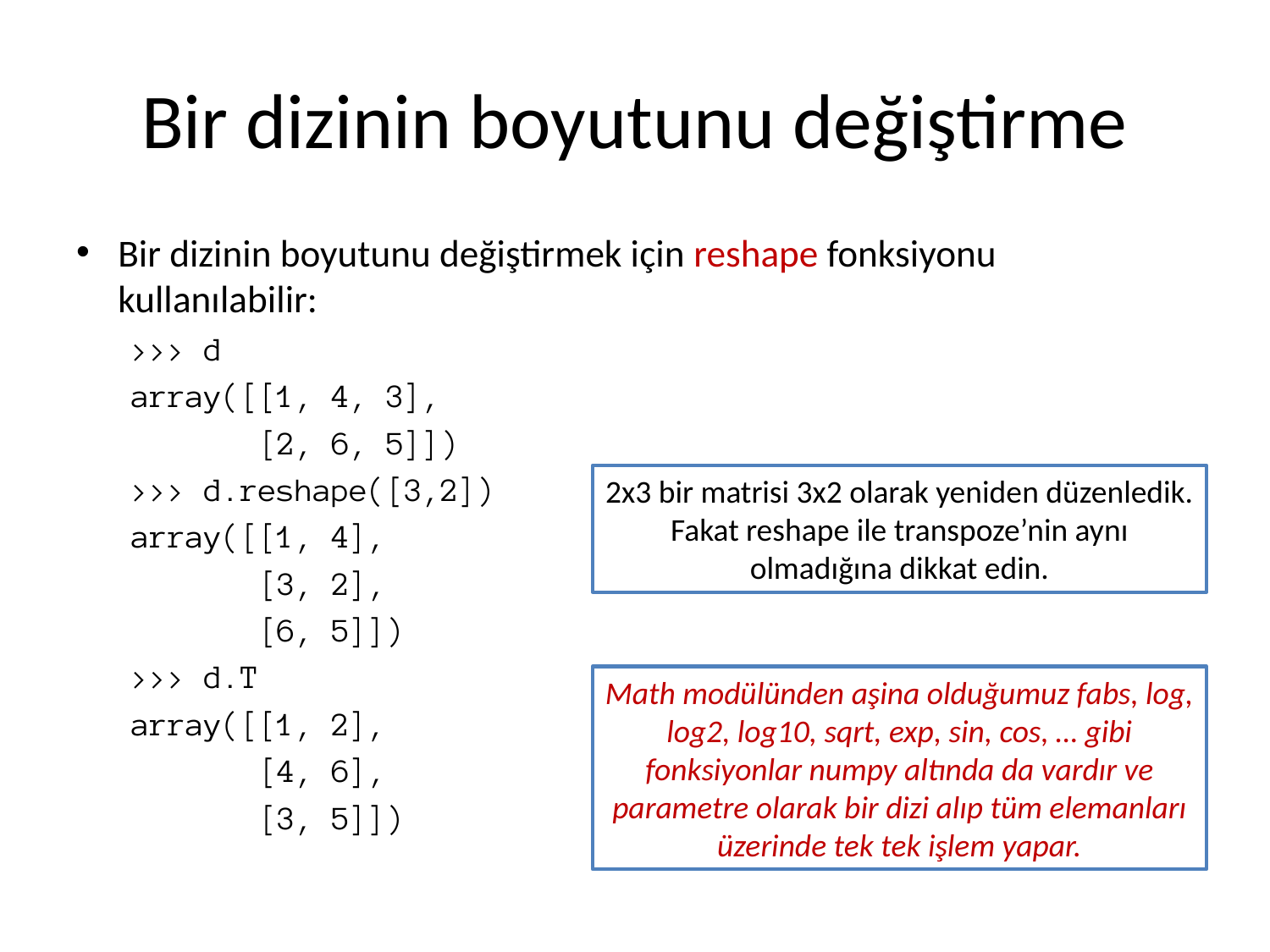

# Bir dizinin boyutunu değiştirme
Bir dizinin boyutunu değiştirmek için reshape fonksiyonu kullanılabilir:
>>> d
array([[1, 4, 3],
       [2, 6, 5]])
>>> d.reshape([3,2])
array([[1, 4],
       [3, 2],
       [6, 5]])
>>> d.T
array([[1, 2],
       [4, 6],
       [3, 5]])
2x3 bir matrisi 3x2 olarak yeniden düzenledik. Fakat reshape ile transpoze’nin aynı olmadığına dikkat edin.
Math modülünden aşina olduğumuz fabs, log, log2, log10, sqrt, exp, sin, cos, … gibi fonksiyonlar numpy altında da vardır ve parametre olarak bir dizi alıp tüm elemanları üzerinde tek tek işlem yapar.